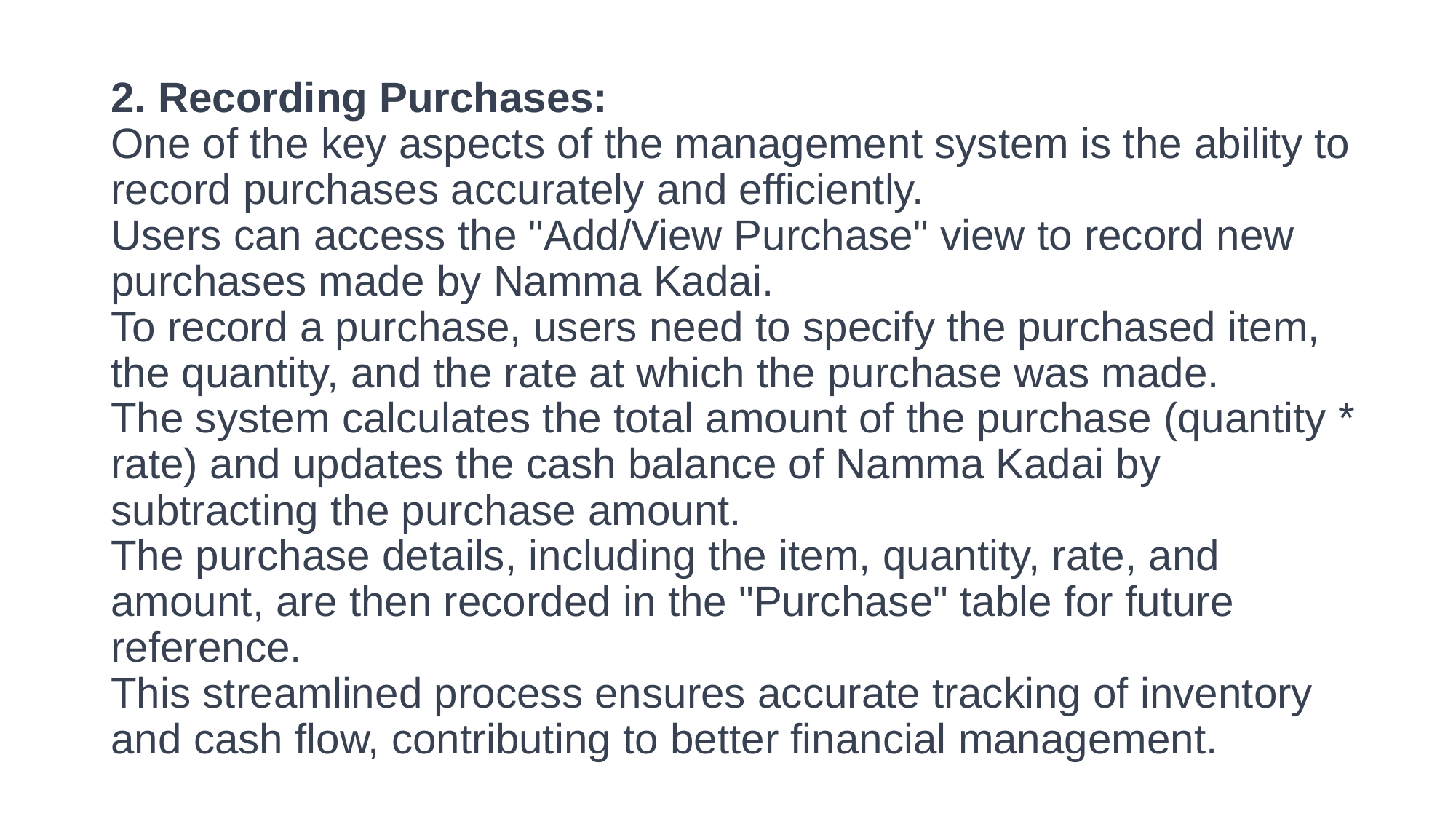

# 2. Recording Purchases: One of the key aspects of the management system is the ability to record purchases accurately and efficiently. Users can access the "Add/View Purchase" view to record new purchases made by Namma Kadai. To record a purchase, users need to specify the purchased item, the quantity, and the rate at which the purchase was made. The system calculates the total amount of the purchase (quantity * rate) and updates the cash balance of Namma Kadai by subtracting the purchase amount. The purchase details, including the item, quantity, rate, and amount, are then recorded in the "Purchase" table for future reference. This streamlined process ensures accurate tracking of inventory and cash flow, contributing to better financial management.